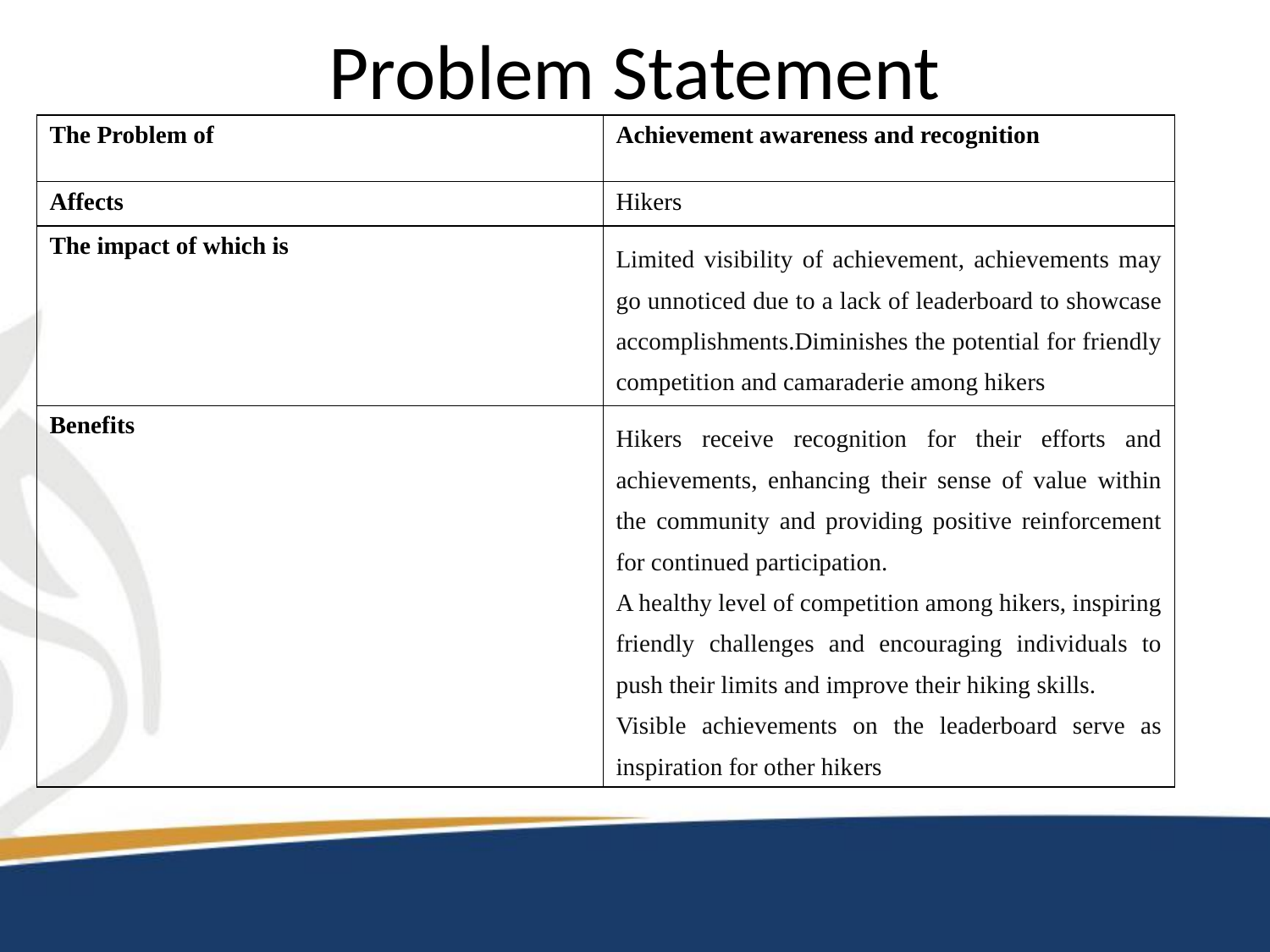

# Problem Statement
| The Problem of | Achievement awareness and recognition |
| --- | --- |
| Affects | Hikers |
| The impact of which is | Limited visibility of achievement, achievements may go unnoticed due to a lack of leaderboard to showcase accomplishments.Diminishes the potential for friendly competition and camaraderie among hikers |
| Benefits | Hikers receive recognition for their efforts and achievements, enhancing their sense of value within the community and providing positive reinforcement for continued participation. A healthy level of competition among hikers, inspiring friendly challenges and encouraging individuals to push their limits and improve their hiking skills. Visible achievements on the leaderboard serve as inspiration for other hikers |